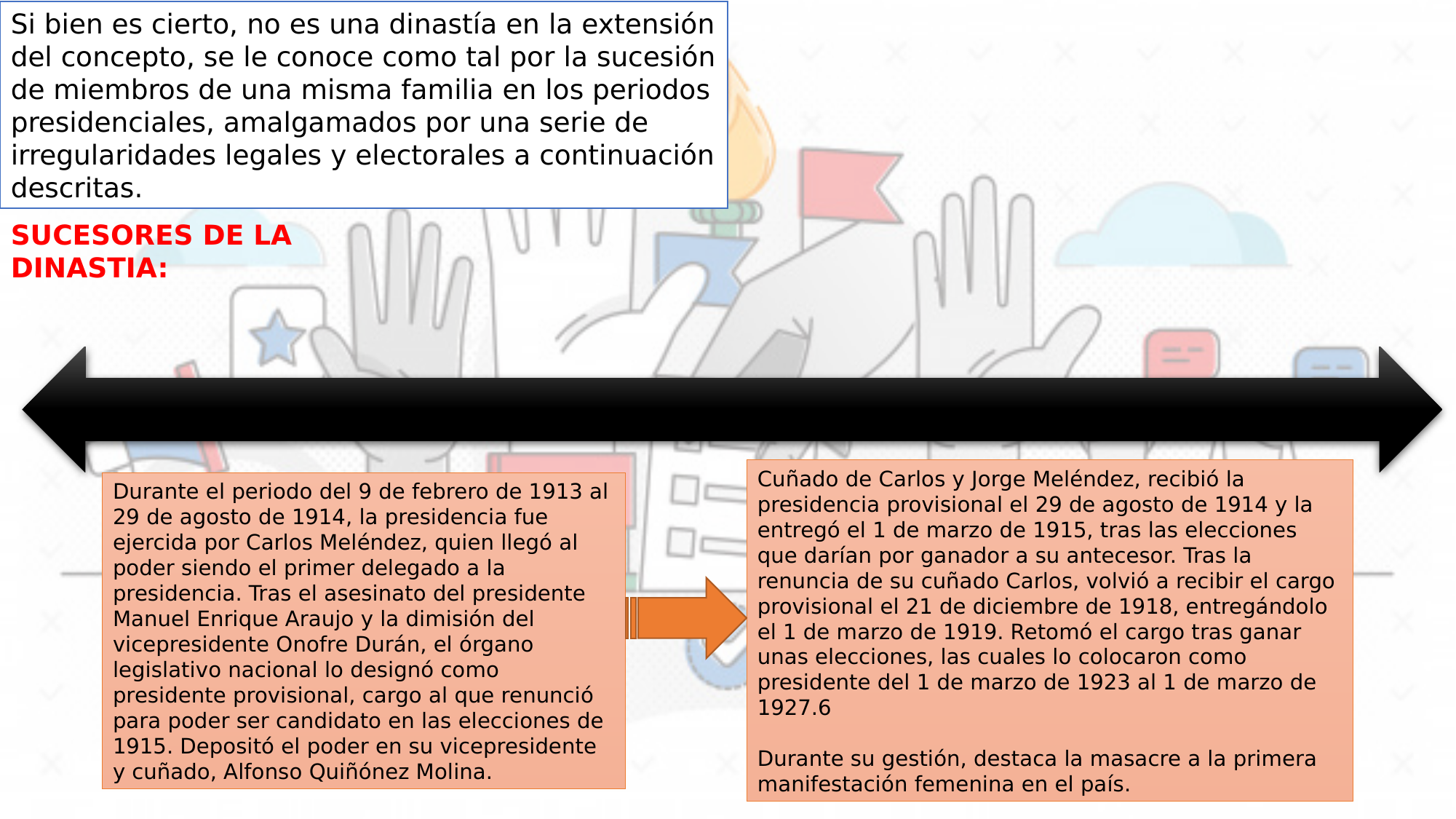

Si bien es cierto, no es una dinastía en la extensión del concepto, se le conoce como tal por la sucesión de miembros de una misma familia en los periodos presidenciales, amalgamados por una serie de irregularidades legales y electorales a continuación descritas.
SUCESORES DE LA DINASTIA:

Cuñado de Carlos y Jorge Meléndez, recibió la presidencia provisional el 29 de agosto de 1914 y la entregó el 1 de marzo de 1915, tras las elecciones que darían por ganador a su antecesor. Tras la renuncia de su cuñado Carlos, volvió a recibir el cargo provisional el 21 de diciembre de 1918, entregándolo el 1 de marzo de 1919. Retomó el cargo tras ganar unas elecciones, las cuales lo colocaron como presidente del 1 de marzo de 1923 al 1 de marzo de 1927.6​

Durante su gestión, destaca la masacre a la primera manifestación femenina en el país.
Durante el periodo del 9 de febrero de 1913 al 29 de agosto de 1914, la presidencia fue ejercida por Carlos Meléndez, quien llegó al poder siendo el primer delegado a la presidencia. Tras el asesinato del presidente Manuel Enrique Araujo y la dimisión del vicepresidente Onofre Durán, el órgano legislativo nacional lo designó como presidente provisional, cargo al que renunció para poder ser candidato en las elecciones de 1915. Depositó el poder en su vicepresidente y cuñado, Alfonso Quiñónez Molina.